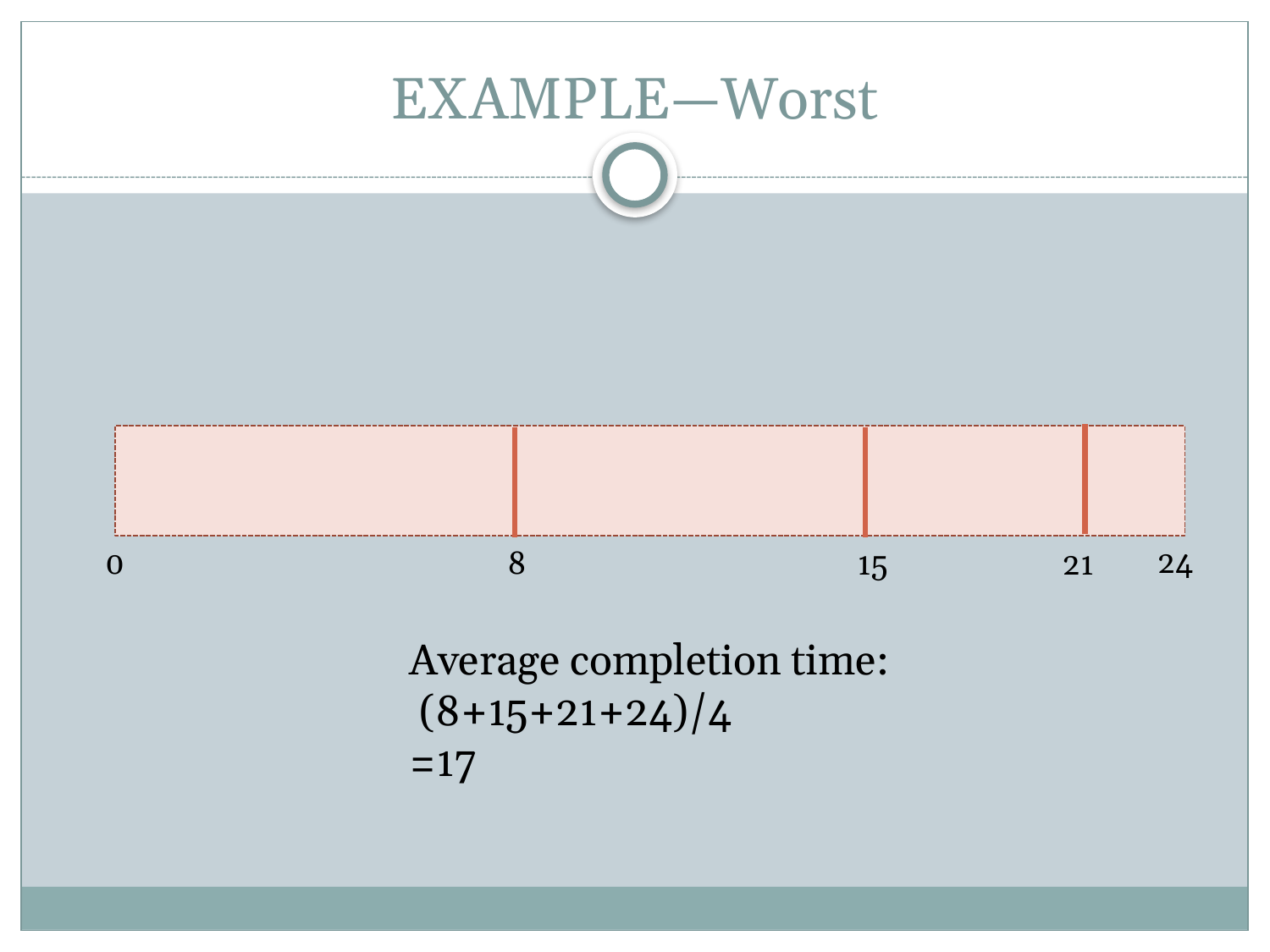

# EXAMPLE—Worst

24
0
8
15
21
Average completion time:
 (8+15+21+24)/4
=17